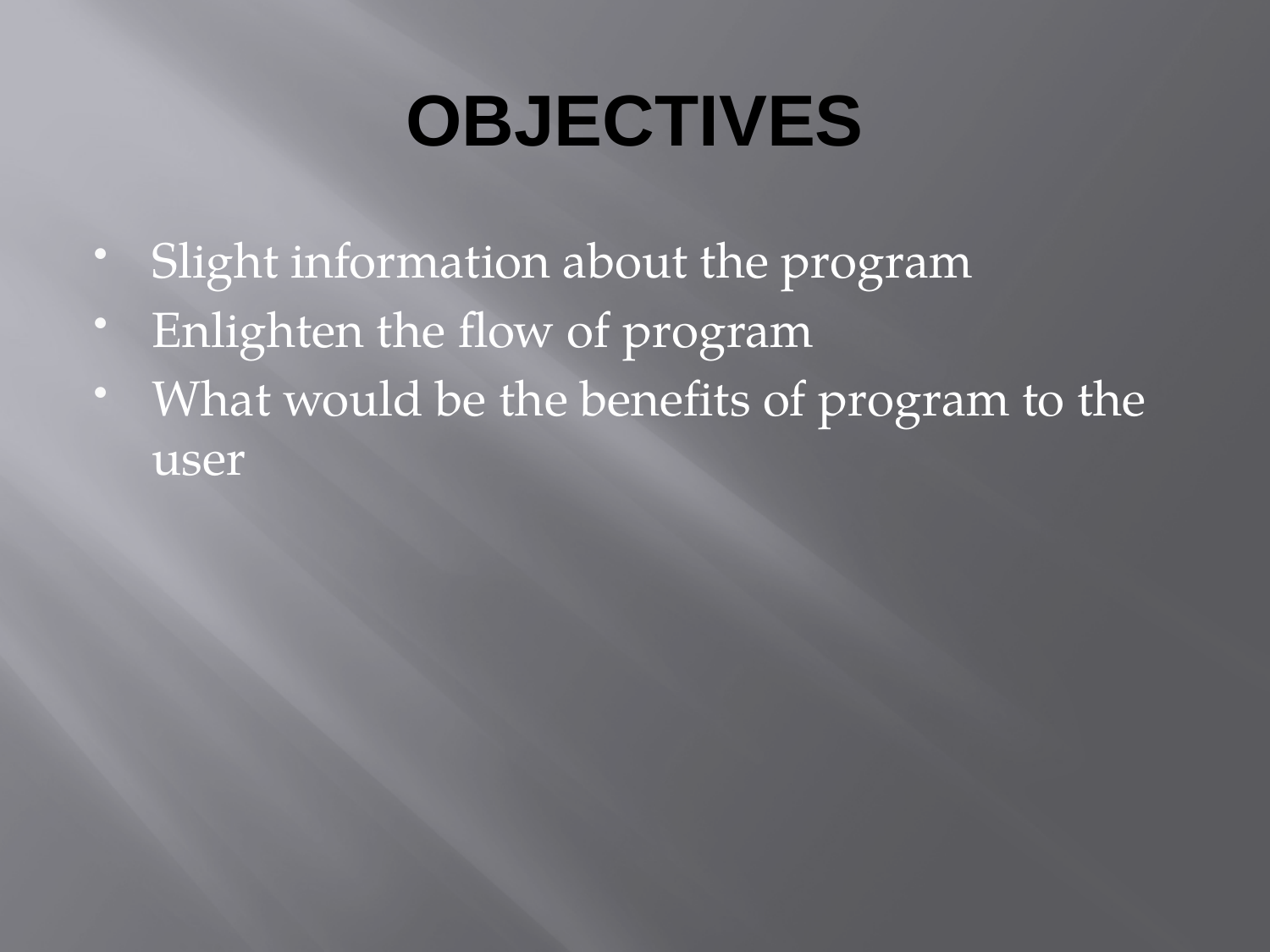

# OBJECTIVES
Slight information about the program
Enlighten the flow of program
What would be the benefits of program to the user